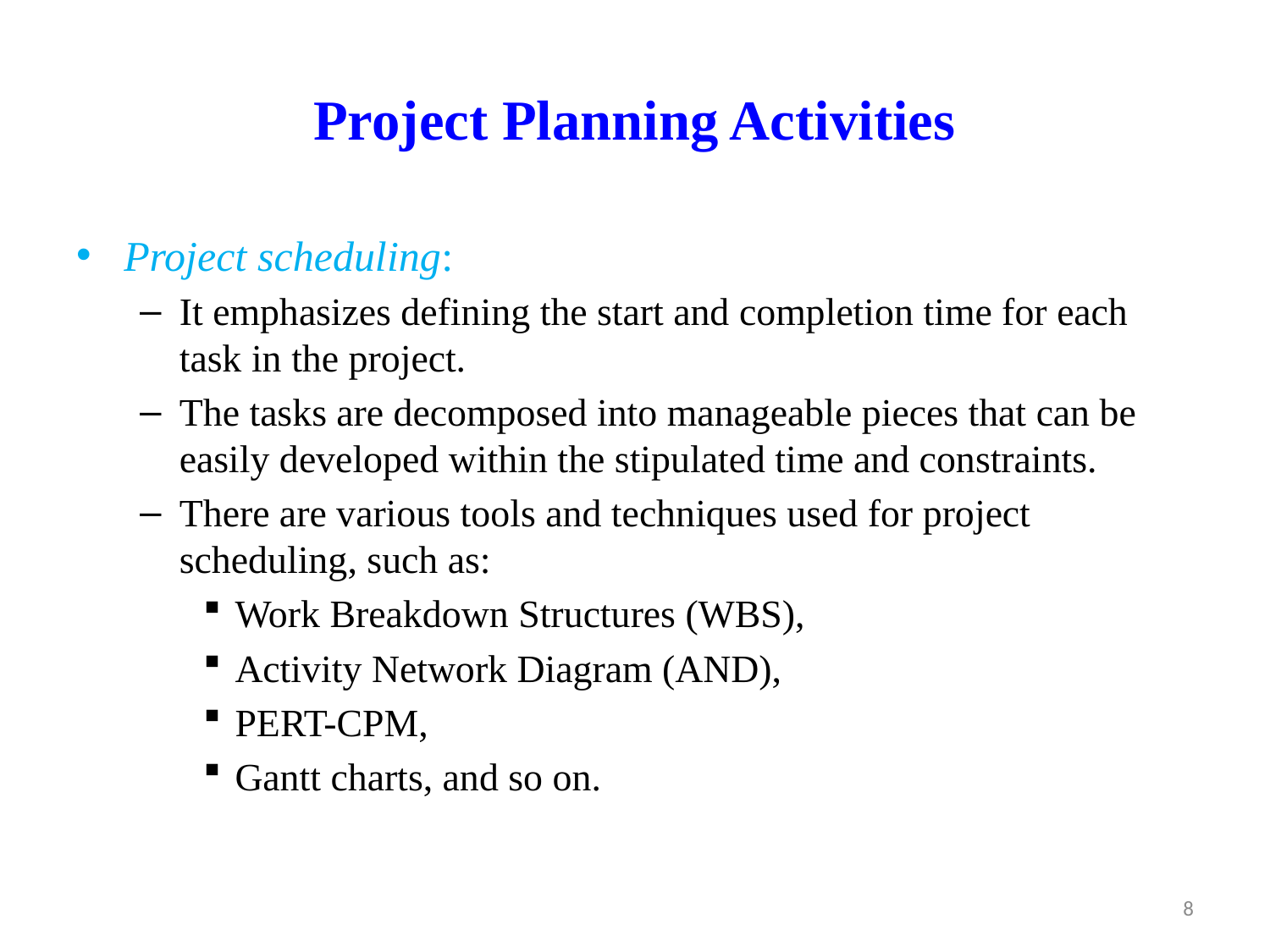

# Project Planning Activities
Project scheduling:
It emphasizes defining the start and completion time for each task in the project.
The tasks are decomposed into manageable pieces that can be easily developed within the stipulated time and constraints.
There are various tools and techniques used for project scheduling, such as:
Work Breakdown Structures (WBS),
Activity Network Diagram (AND),
PERT-CPM,
Gantt charts, and so on.
8